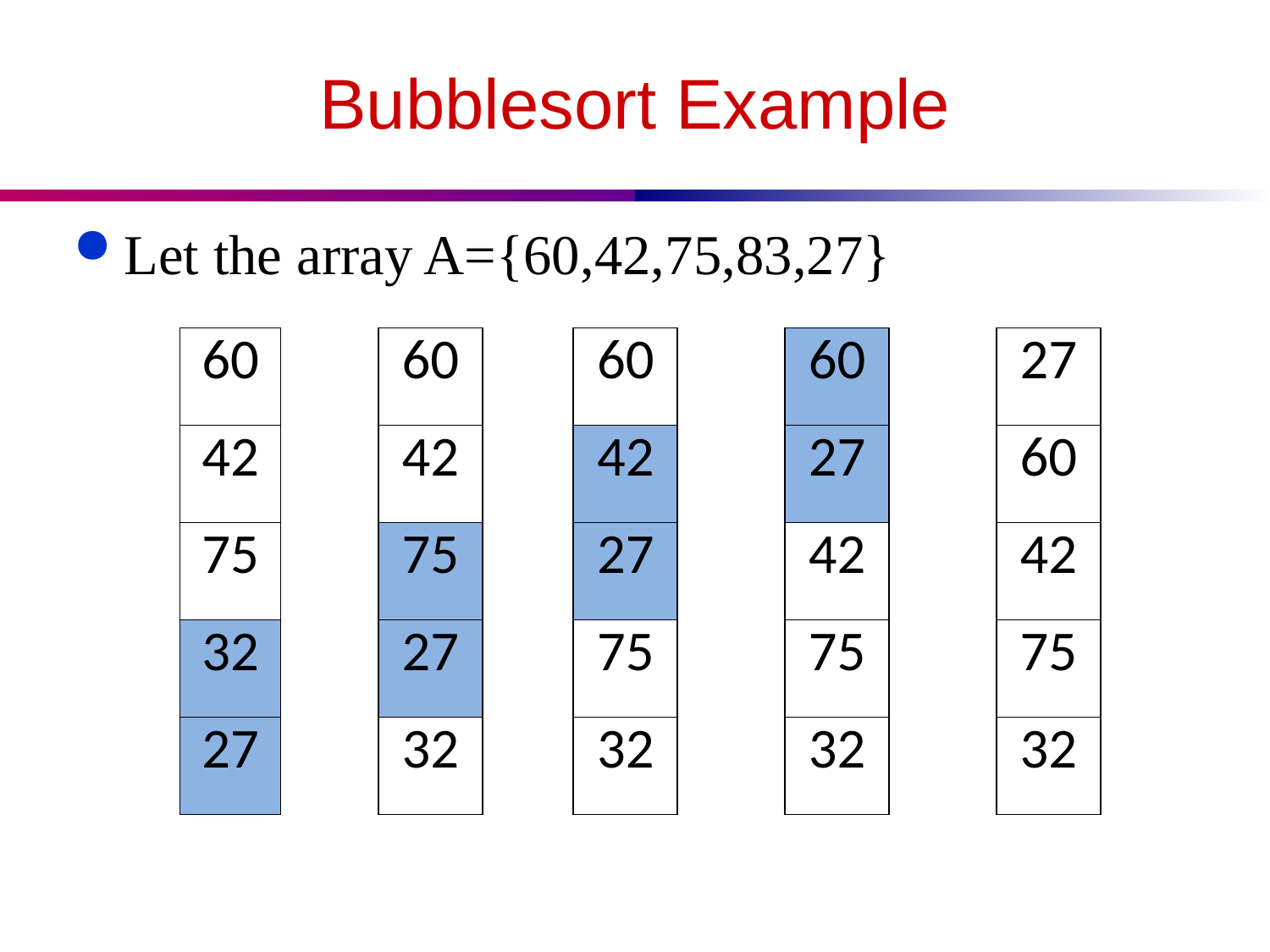

# Bubblesort Example
Let the array A={60,42,75,83,27}
| 60 |  | 60 |  | 60 |  | 60 |  | 27 |
| --- | --- | --- | --- | --- | --- | --- | --- | --- |
| 42 |  | 42 |  | 42 |  | 27 |  | 60 |
| 75 |  | 75 |  | 27 |  | 42 |  | 42 |
| 32 |  | 27 |  | 75 |  | 75 |  | 75 |
| 27 |  | 32 |  | 32 |  | 32 |  | 32 |